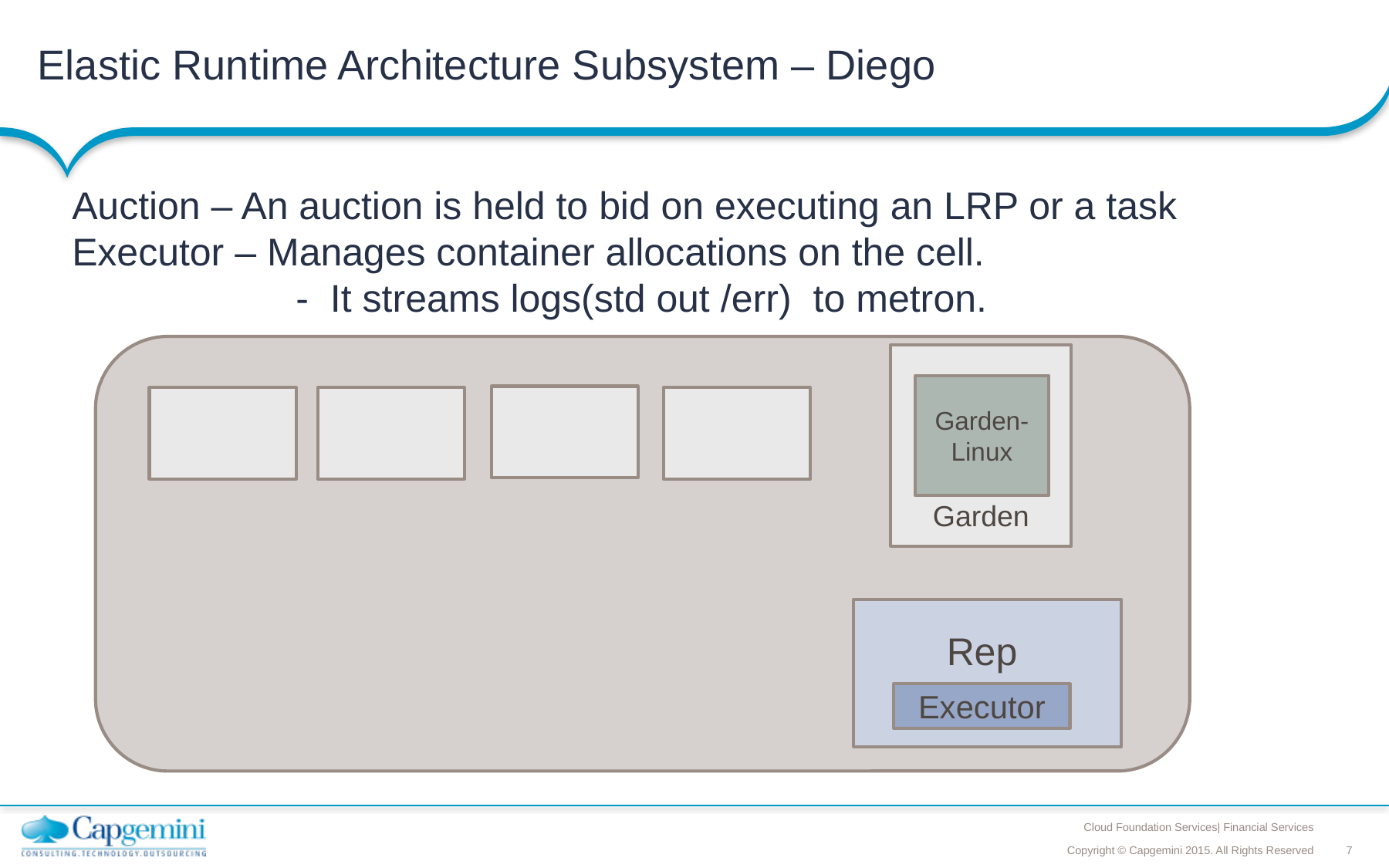

# Elastic Runtime Architecture Subsystem – Diego
Auction – An auction is held to bid on executing an LRP or a task
Executor – Manages container allocations on the cell.
	          -  It streams logs(std out /err)  to metron.

Garden
Garden-Linux

Rep

Executor